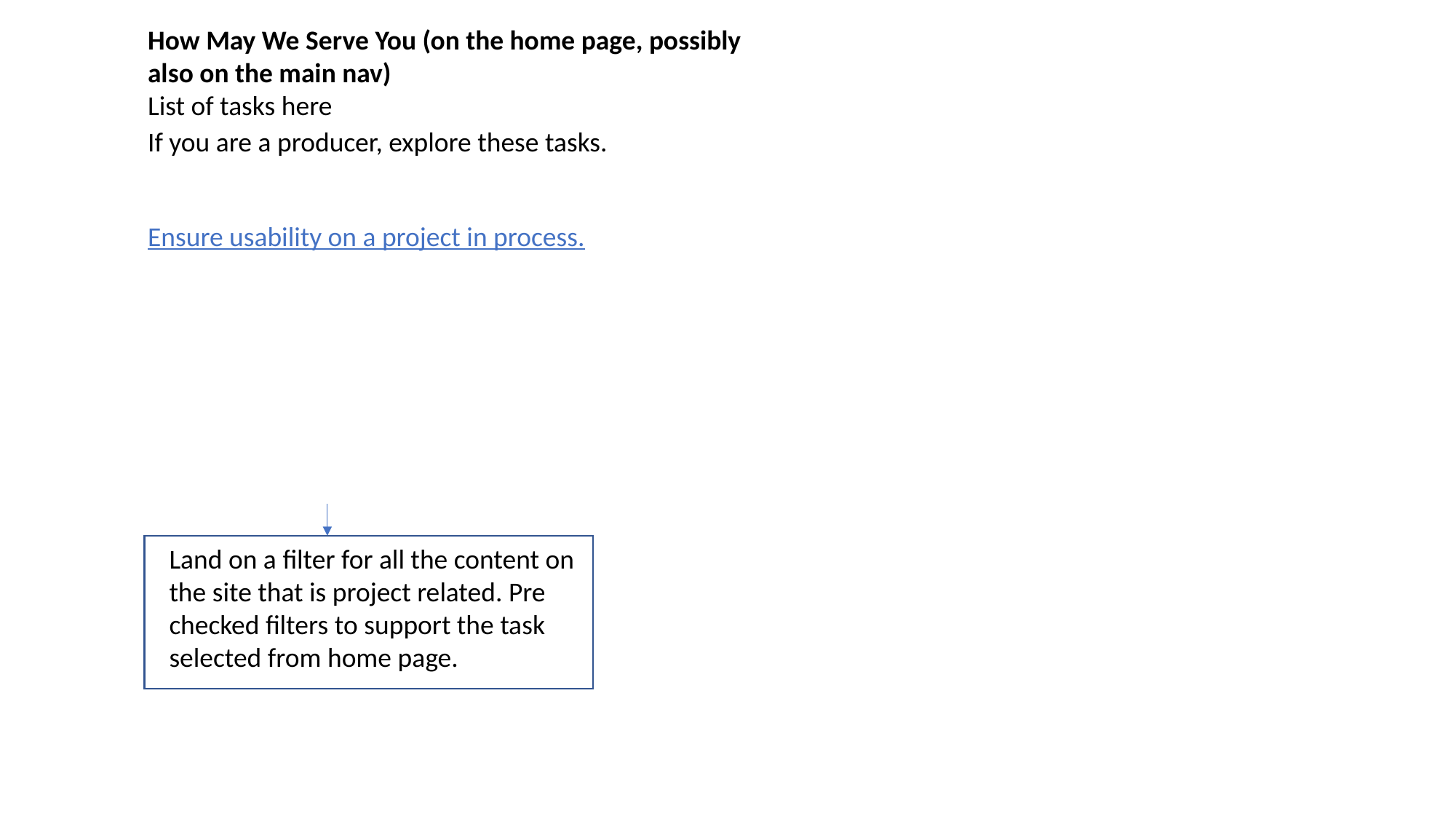

How May We Serve You (on the home page, possibly also on the main nav)
List of tasks here

Ensure usability on a project in process.
If you are a producer, explore these tasks.

Land on a filter for all the content on the site that is project related. Pre checked filters to support the task selected from home page.